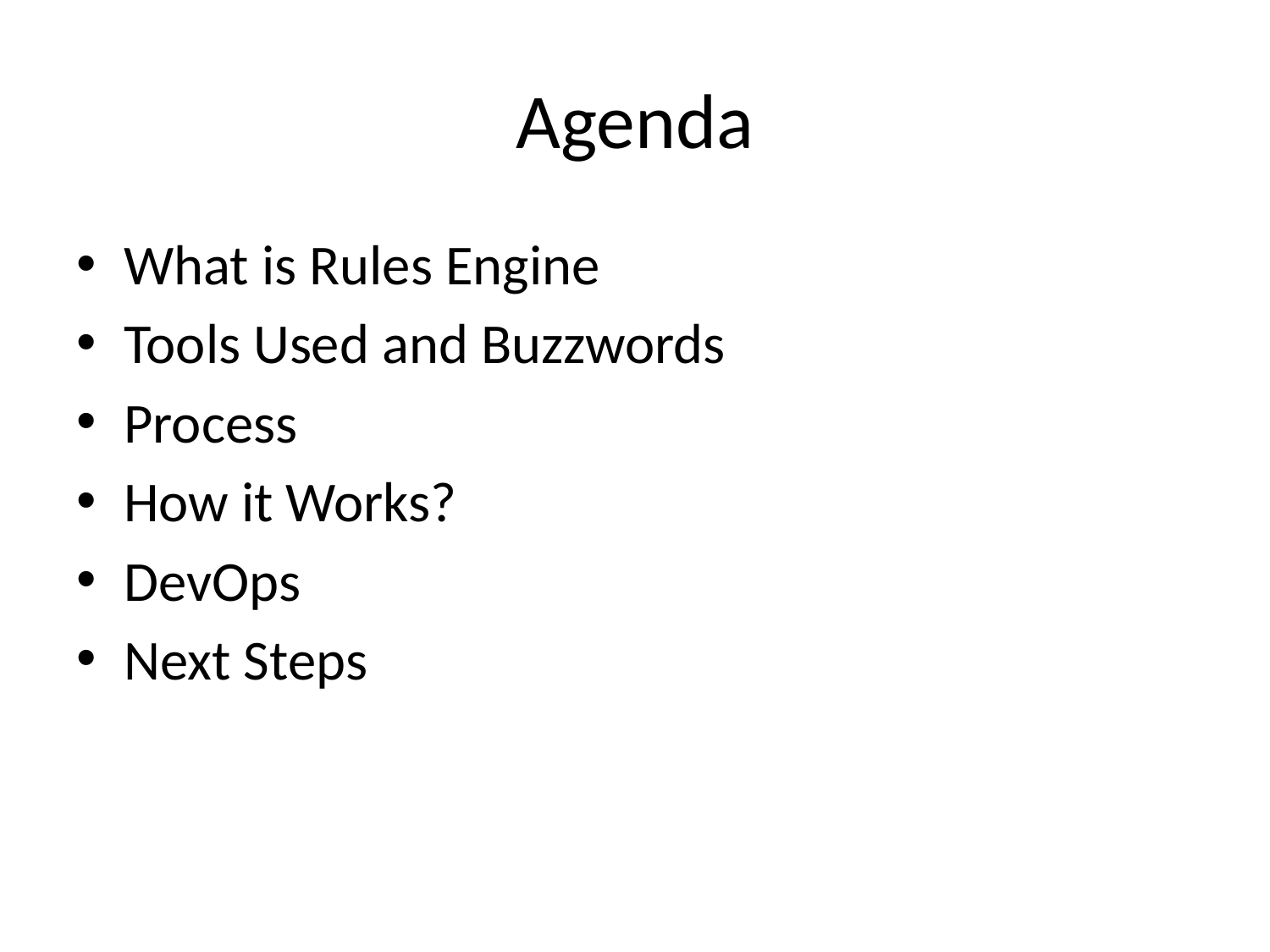

# Agenda
What is Rules Engine
Tools Used and Buzzwords
Process
How it Works?
DevOps
Next Steps